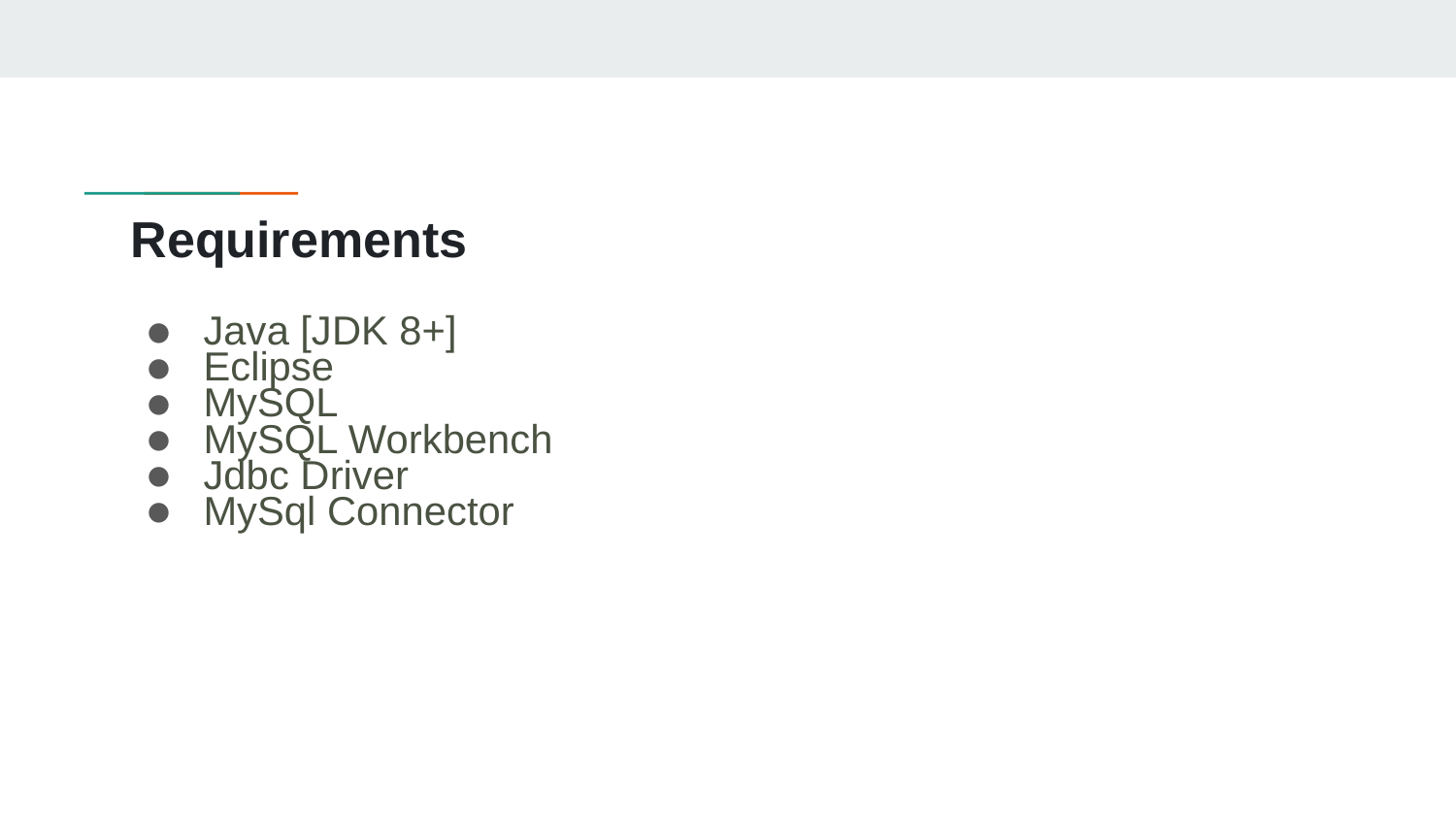

# Requirements
Java [JDK 8+]
Eclipse
MySQL
MySQL Workbench
Jdbc Driver
MySql Connector